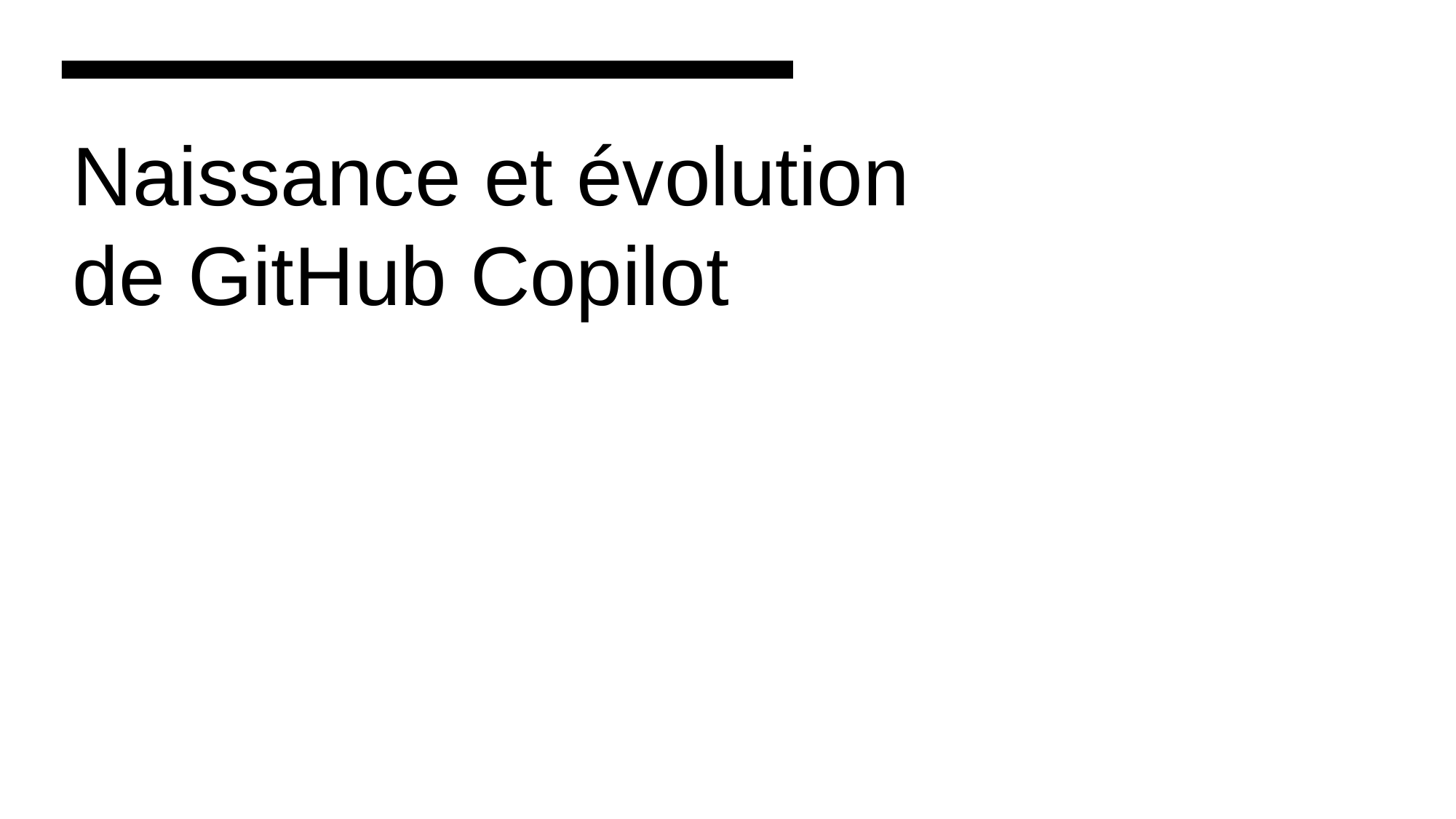

# Naissance et évolution de GitHub Copilot